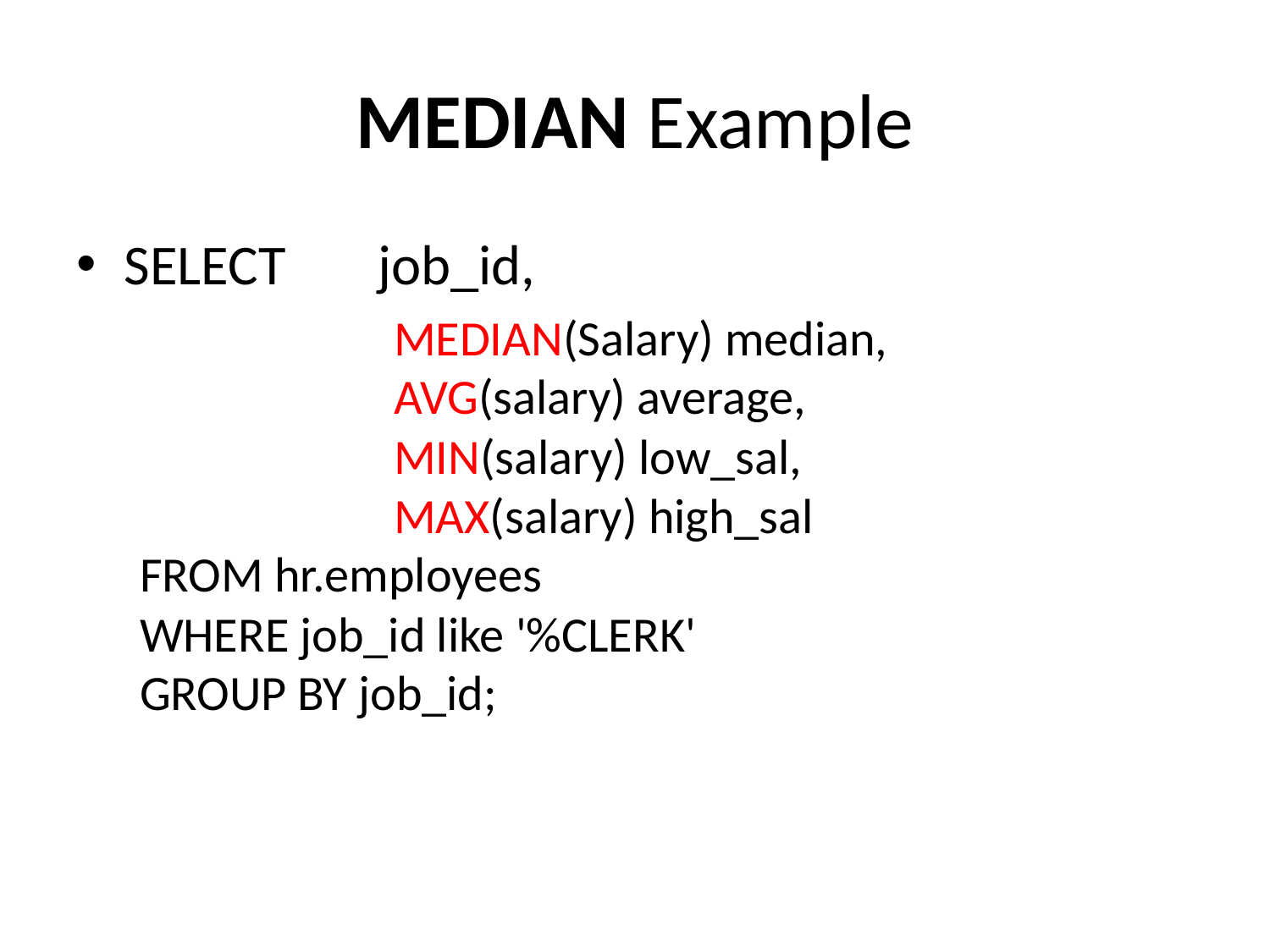

# MEDIAN Example
SELECT 	job_id,
		MEDIAN(Salary) median,
		AVG(salary) average,
		MIN(salary) low_sal,
		MAX(salary) high_sal
FROM hr.employees
WHERE job_id like '%CLERK'
GROUP BY job_id;